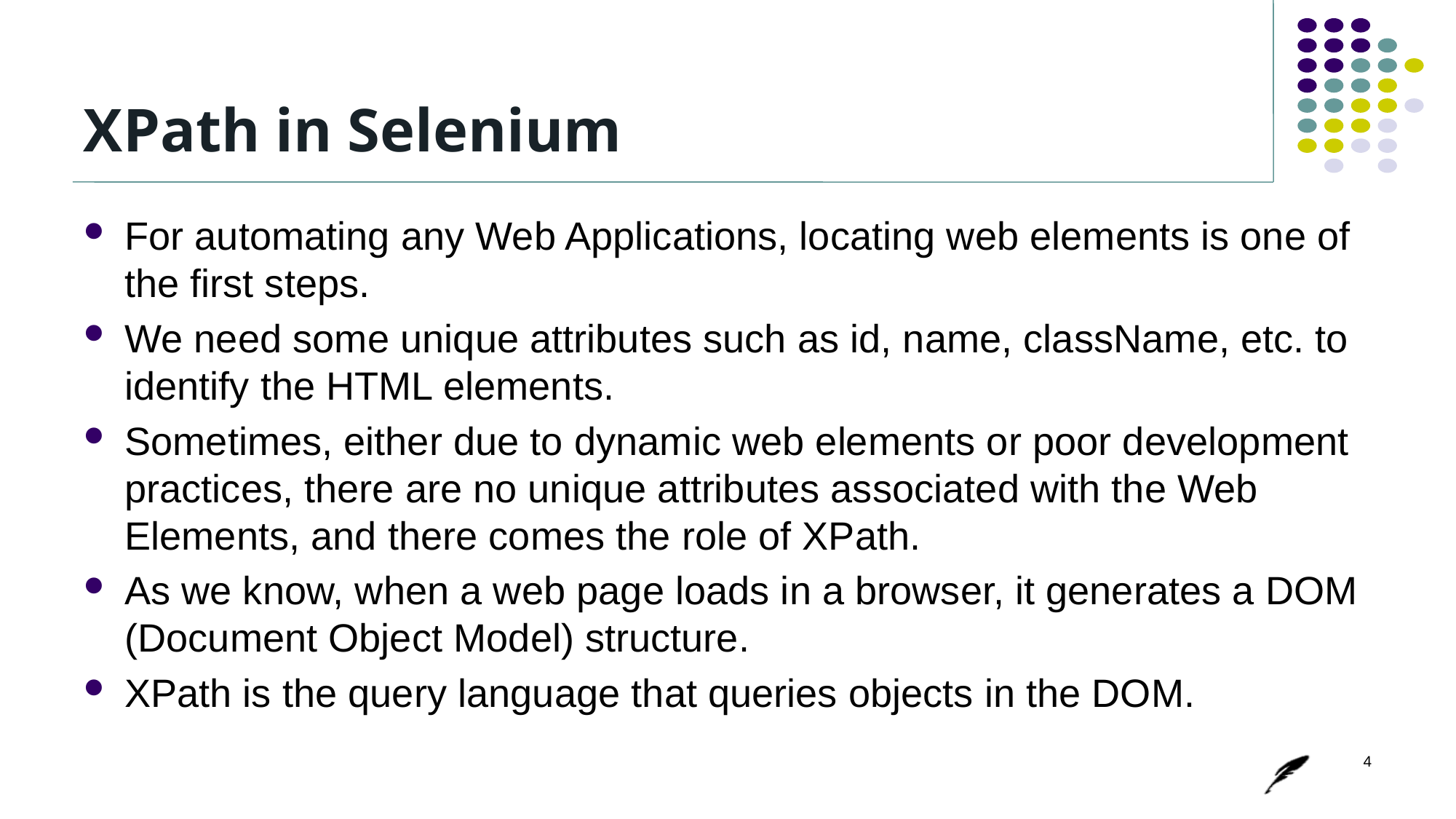

# XPath in Selenium
For automating any Web Applications, locating web elements is one of the first steps.
We need some unique attributes such as id, name, className, etc. to identify the HTML elements.
Sometimes, either due to dynamic web elements or poor development practices, there are no unique attributes associated with the Web Elements, and there comes the role of XPath.
As we know, when a web page loads in a browser, it generates a DOM (Document Object Model) structure.
XPath is the query language that queries objects in the DOM.
4